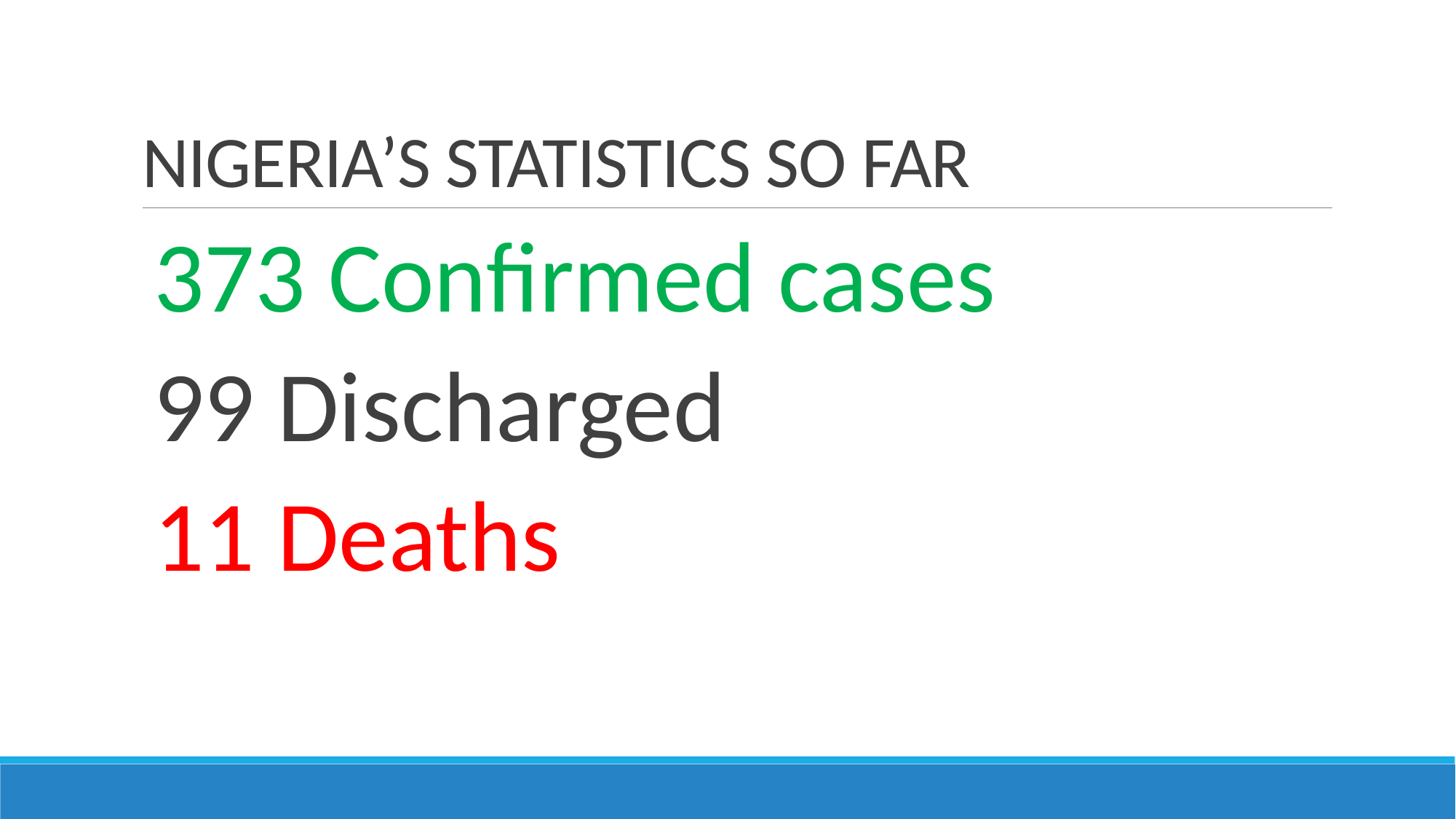

# NIGERIA’S STATISTICS SO FAR
373 Confirmed cases
99 Discharged
11 Deaths